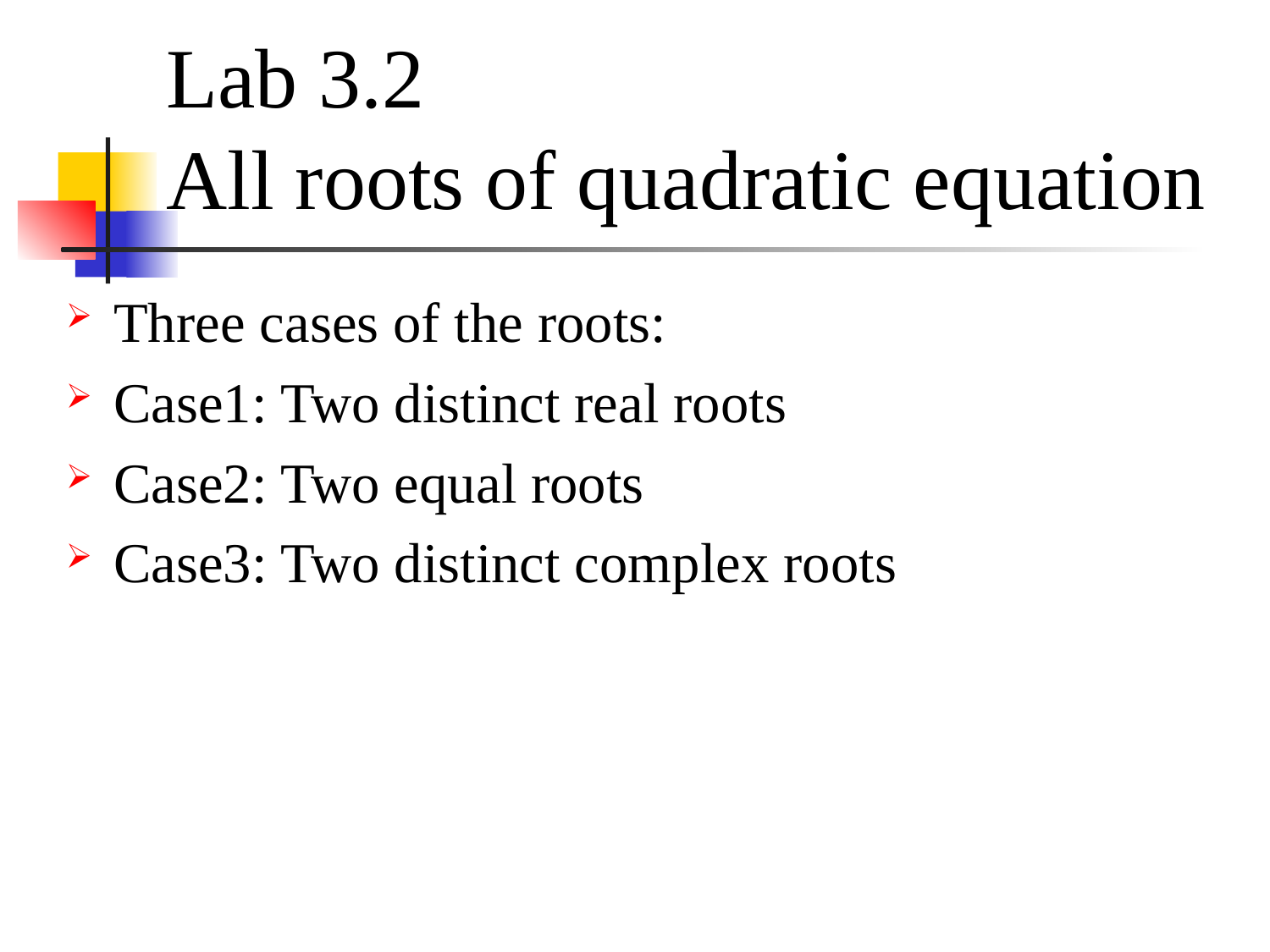

# Lab 3.2 All roots of quadratic equation
Three cases of the roots:
Case1: Two distinct real roots
Case2: Two equal roots
Case3: Two distinct complex roots
8